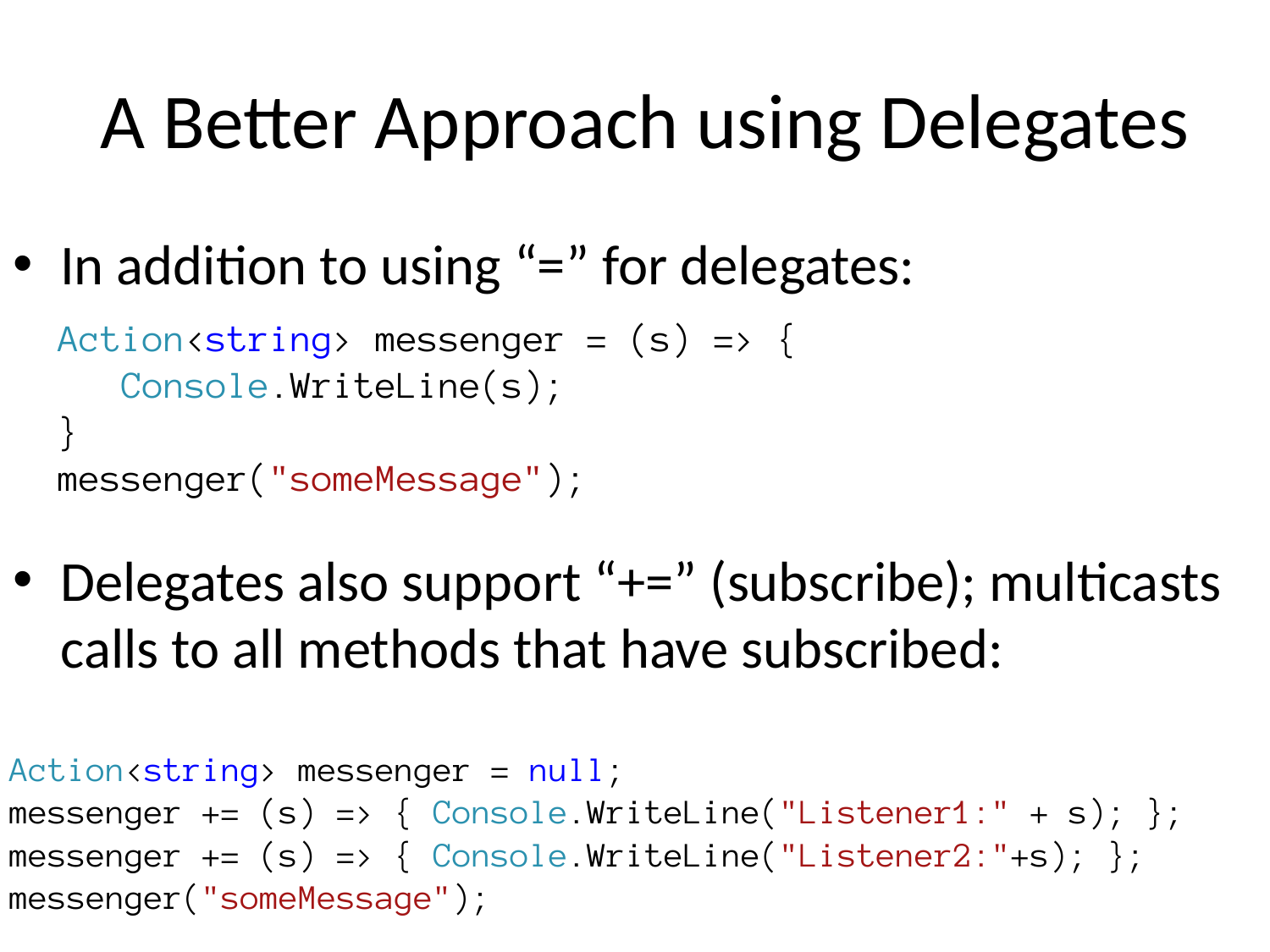

# A Better Approach using Delegates
In addition to using “=” for delegates:

Delegates also support “+=” (subscribe); multicasts calls to all methods that have subscribed:
 Action<string> messenger = (s) => {
    Console.WriteLine(s);
 }
 messenger("someMessage");
Action<string> messenger = null;
messenger += (s) => { Console.WriteLine("Listener1:" + s); };
messenger += (s) => { Console.WriteLine("Listener2:"+s); };
messenger("someMessage");